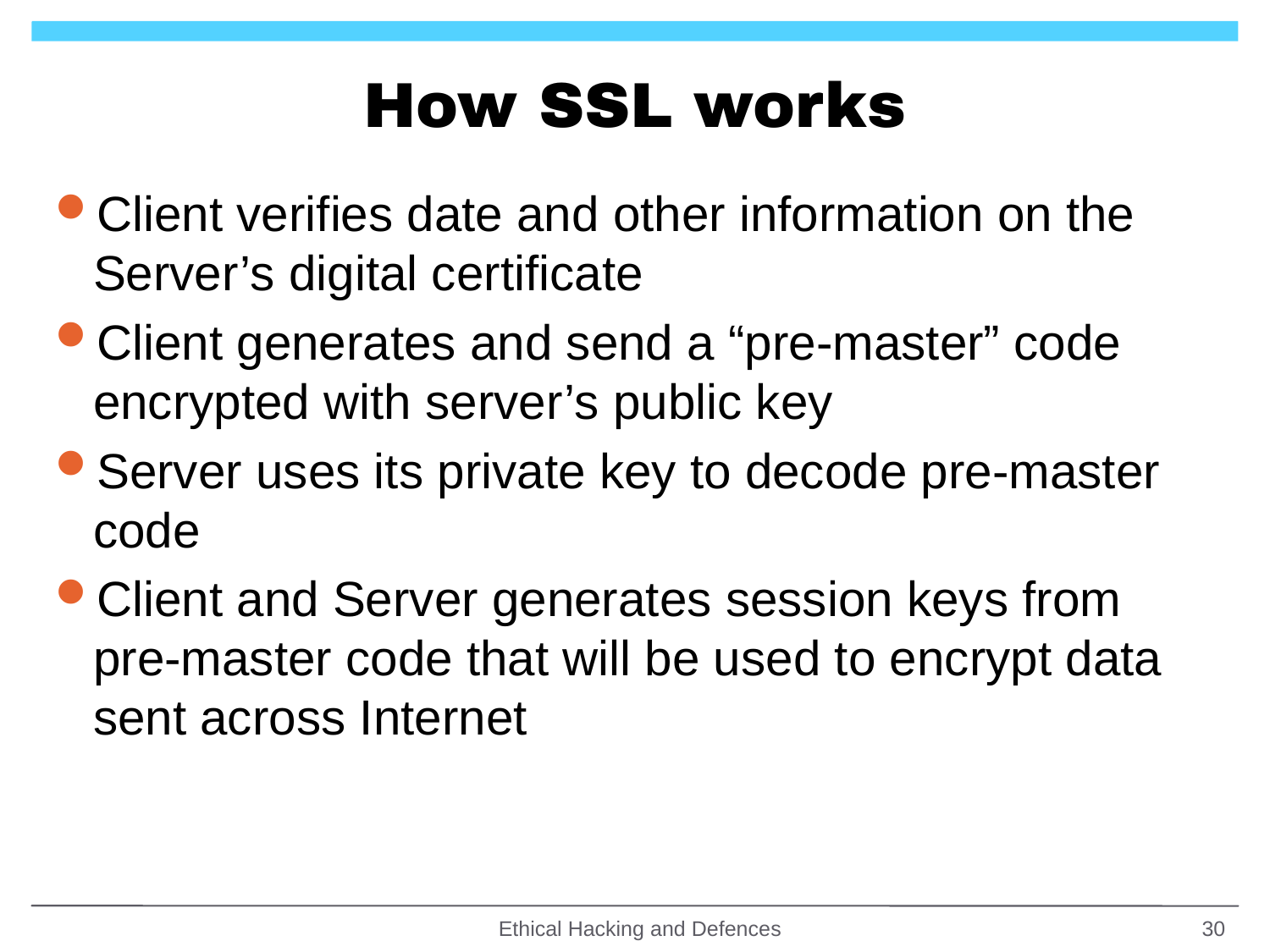

# How SSL works
Client verifies date and other information on the Server’s digital certificate
Client generates and send a “pre-master” code encrypted with server’s public key
Server uses its private key to decode pre-master code
Client and Server generates session keys from pre-master code that will be used to encrypt data sent across Internet
Ethical Hacking and Defences
30